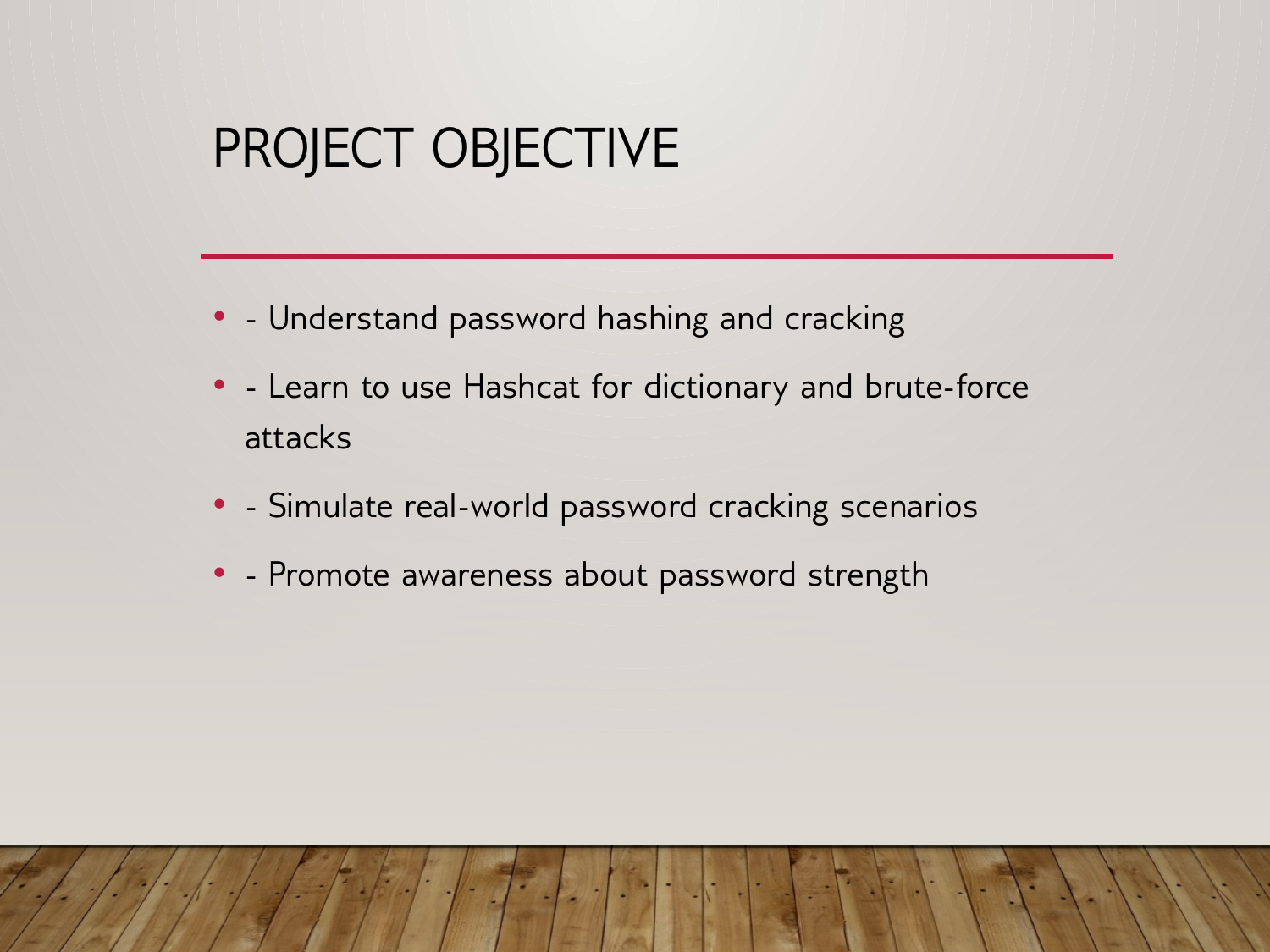

# Project Objective
- Understand password hashing and cracking
- Learn to use Hashcat for dictionary and brute-force attacks
- Simulate real-world password cracking scenarios
- Promote awareness about password strength